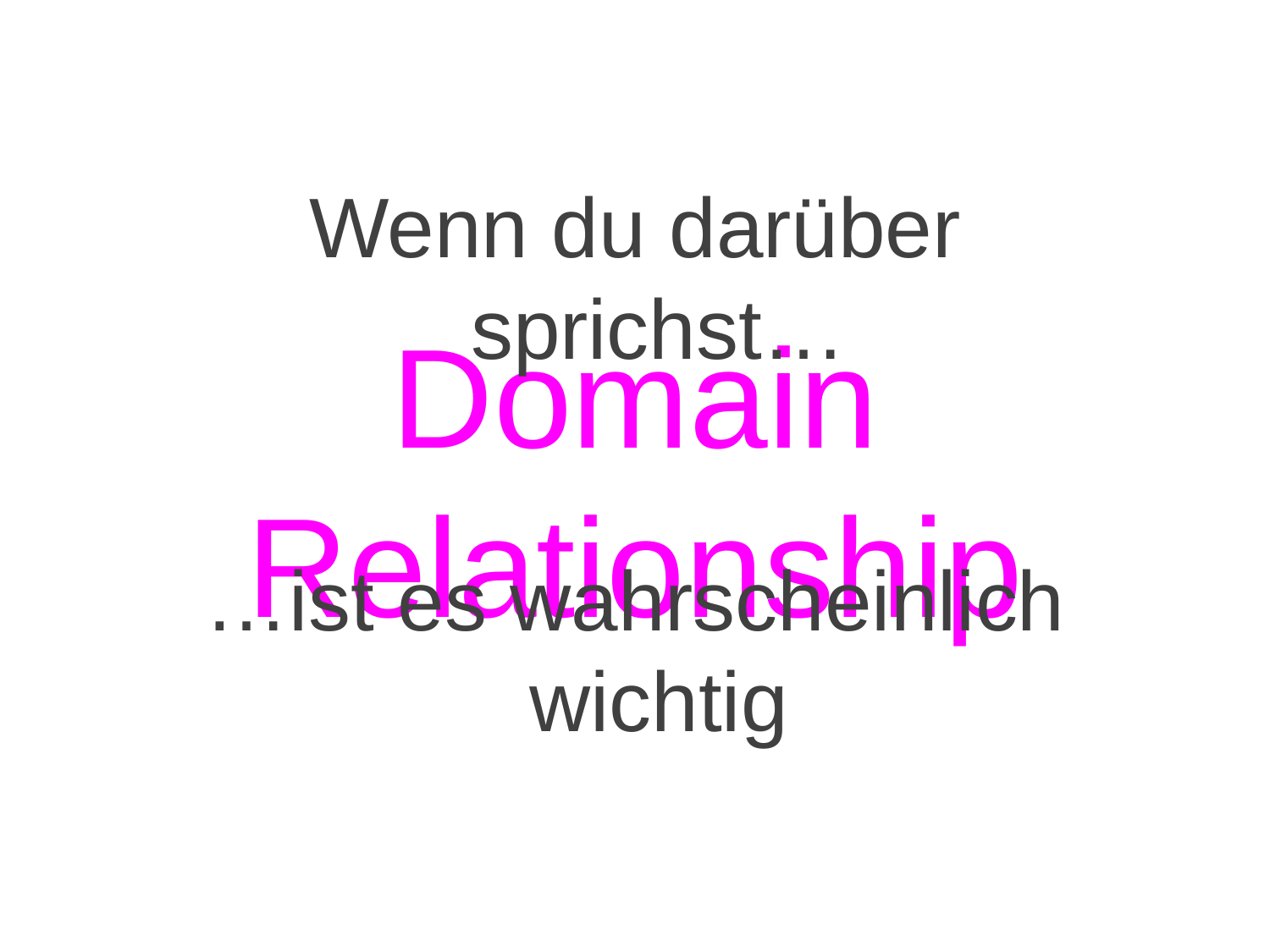

Wenn du darüber sprichst…
# Domain Relationship
…ist es wahrscheinlich wichtig